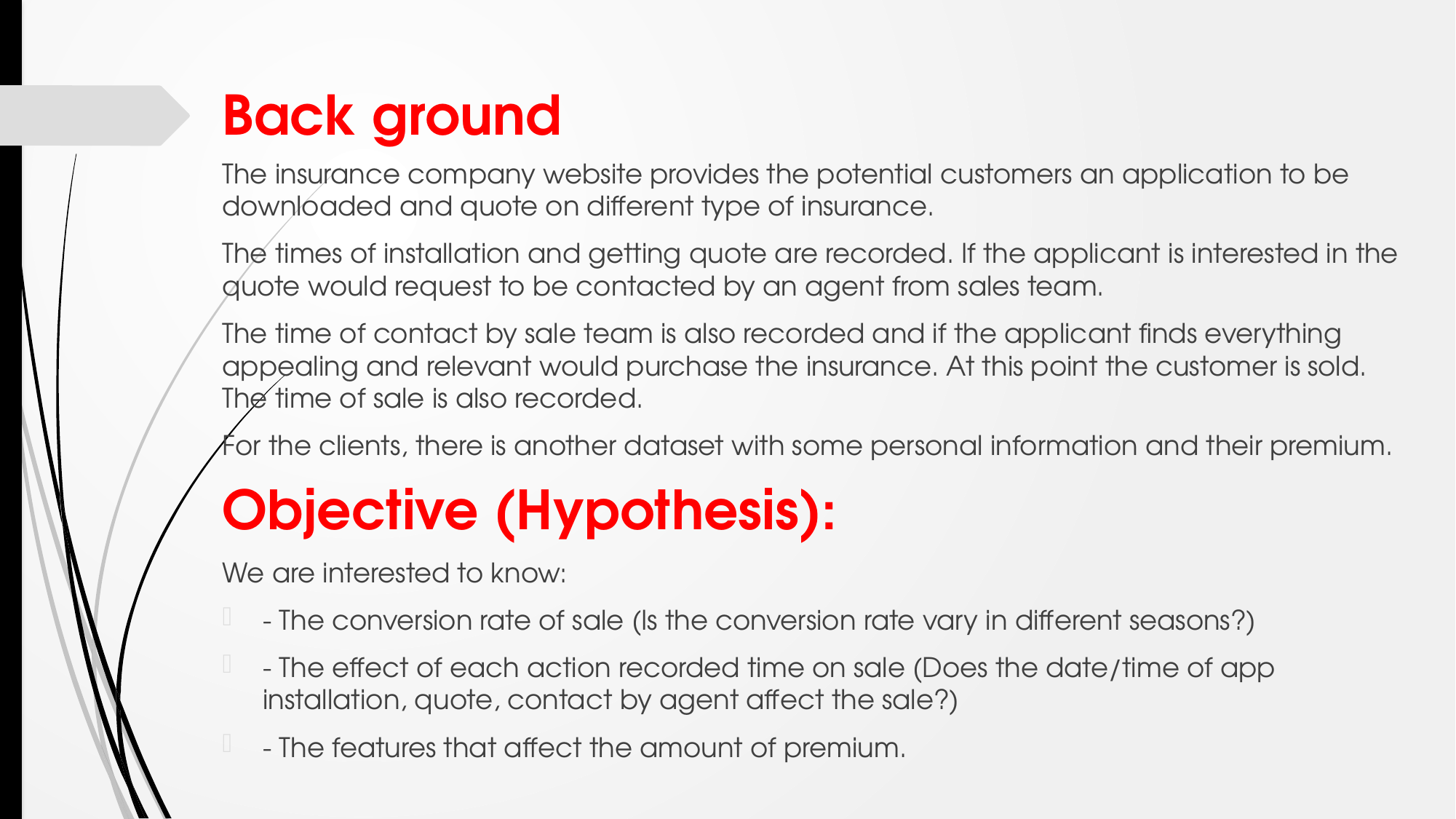

# Back ground
The insurance company website provides the potential customers an application to be downloaded and quote on different type of insurance.
The times of installation and getting quote are recorded. If the applicant is interested in the quote would request to be contacted by an agent from sales team.
The time of contact by sale team is also recorded and if the applicant finds everything appealing and relevant would purchase the insurance. At this point the customer is sold. The time of sale is also recorded.
For the clients, there is another dataset with some personal information and their premium.
Objective (Hypothesis):
We are interested to know:
- The conversion rate of sale (Is the conversion rate vary in different seasons?)
- The effect of each action recorded time on sale (Does the date/time of app installation, quote, contact by agent affect the sale?)
- The features that affect the amount of premium.